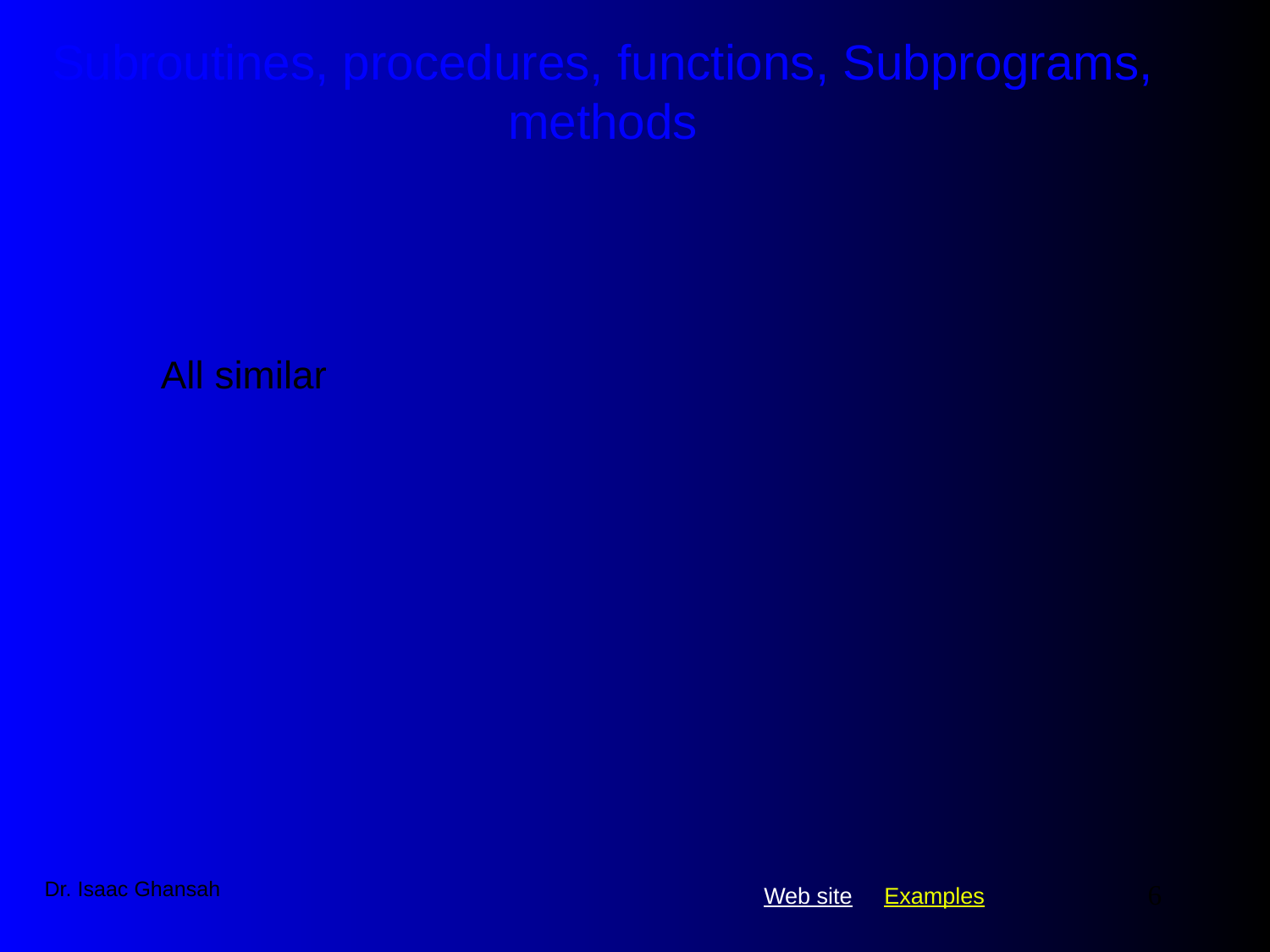

# Subroutines, procedures, functions, Subprograms, methods

All similar
Dr. Isaac Ghansah
6